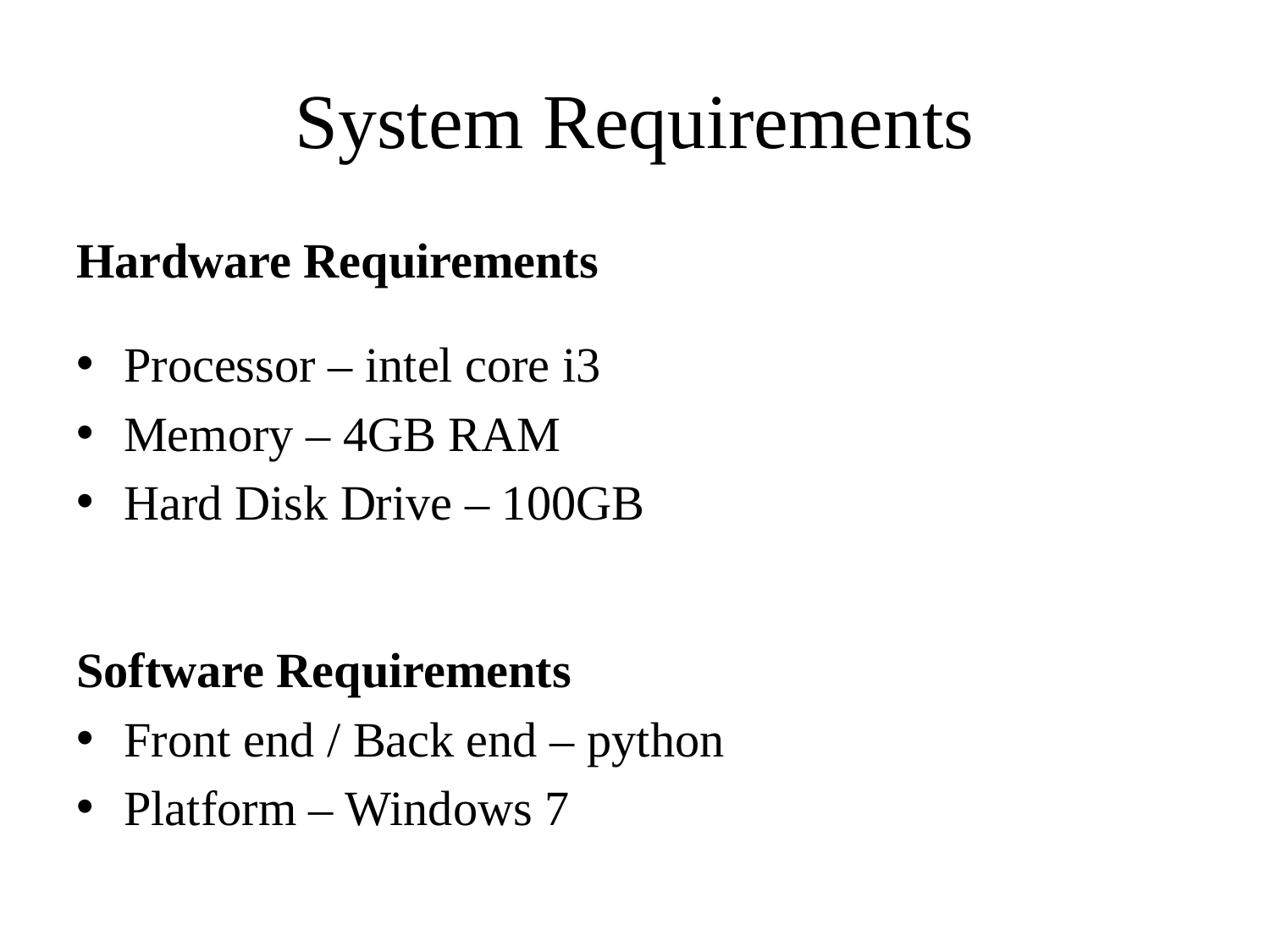

# System Requirements
Hardware Requirements
Processor – intel core i3
Memory – 4GB RAM
Hard Disk Drive – 100GB

Software Requirements
Front end / Back end – python
Platform – Windows 7